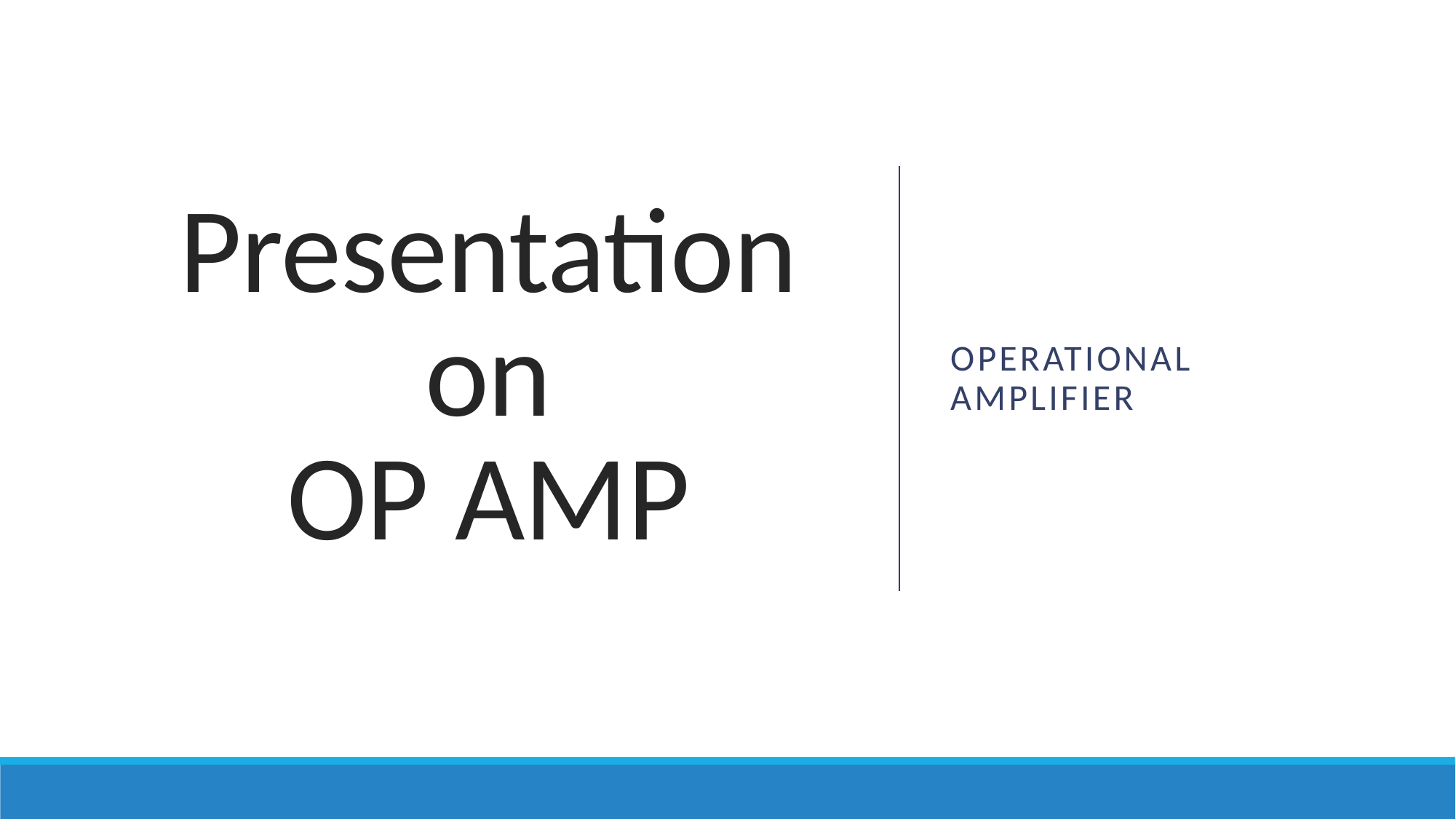

# Presentation on OP AMP
Operational amplifier